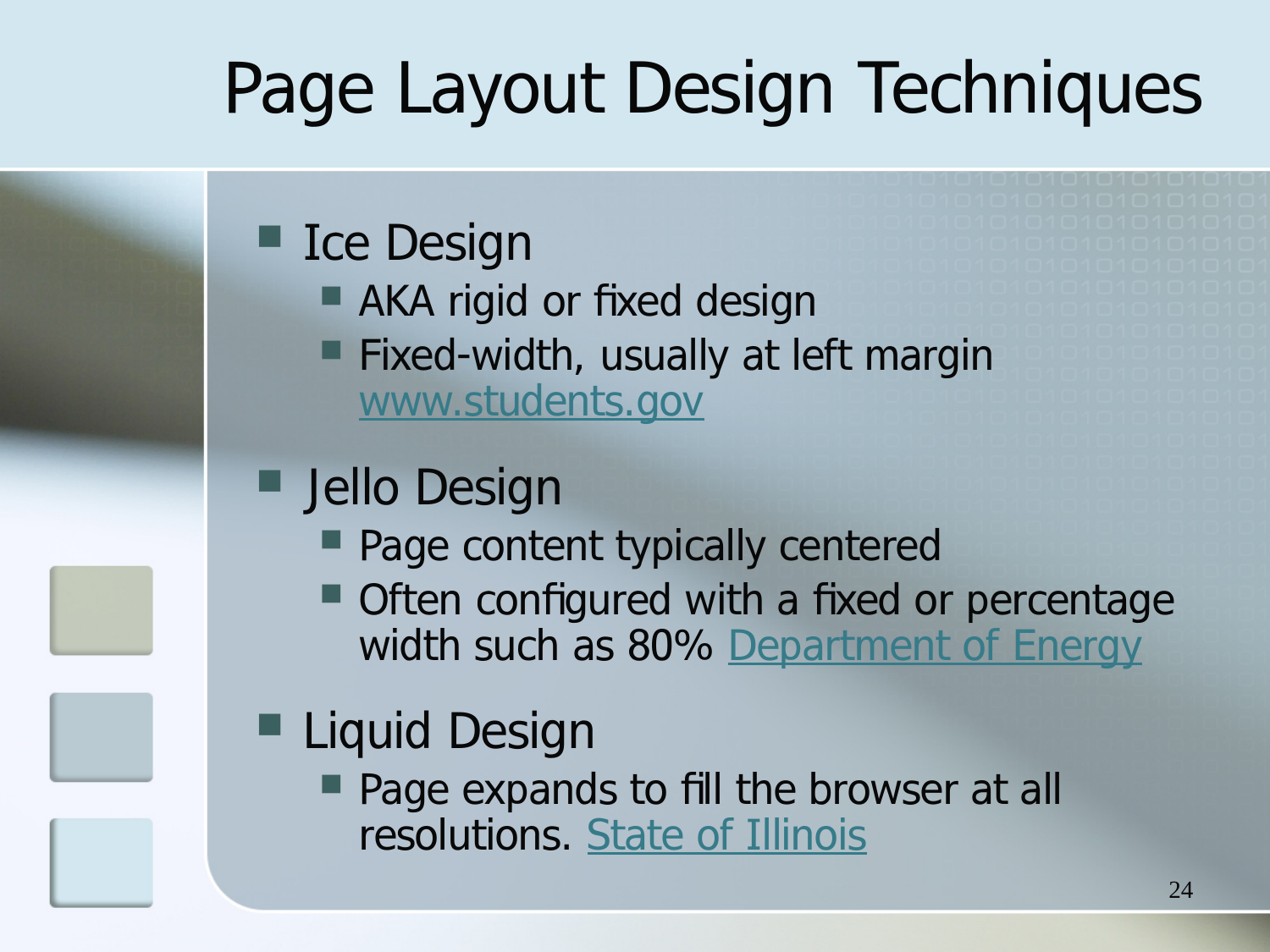

# Page Layout Design Techniques
Ice Design
AKA rigid or fixed design
Fixed-width, usually at left margin www.students.gov

Jello Design
Page content typically centered
Often configured with a fixed or percentage width such as 80% Department of Energy

Liquid Design
Page expands to fill the browser at all resolutions. State of Illinois
24